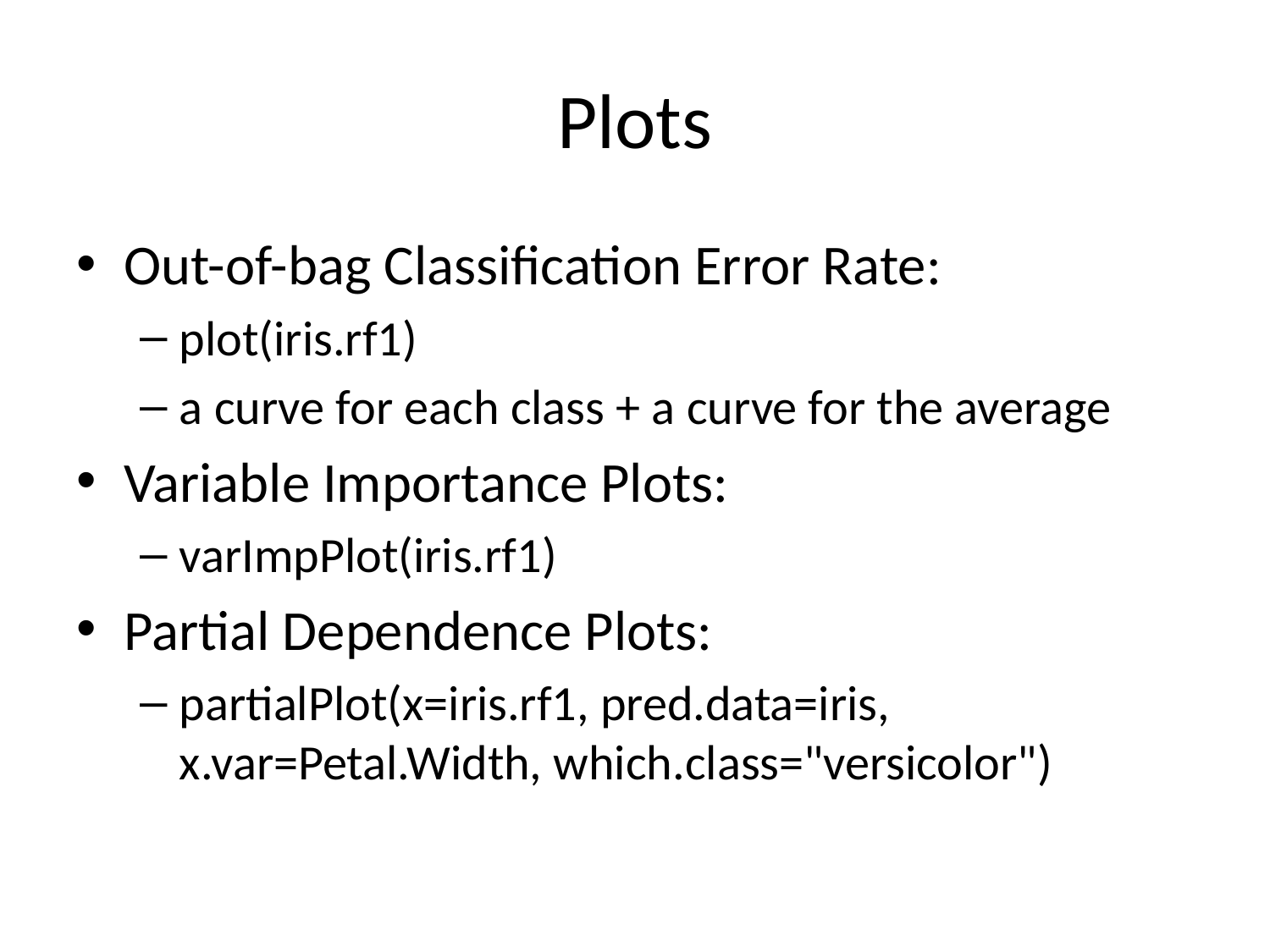

# Plots
Out-of-bag Classification Error Rate:
plot(iris.rf1)
a curve for each class + a curve for the average
Variable Importance Plots:
varImpPlot(iris.rf1)
Partial Dependence Plots:
partialPlot(x=iris.rf1, pred.data=iris, x.var=Petal.Width, which.class="versicolor")